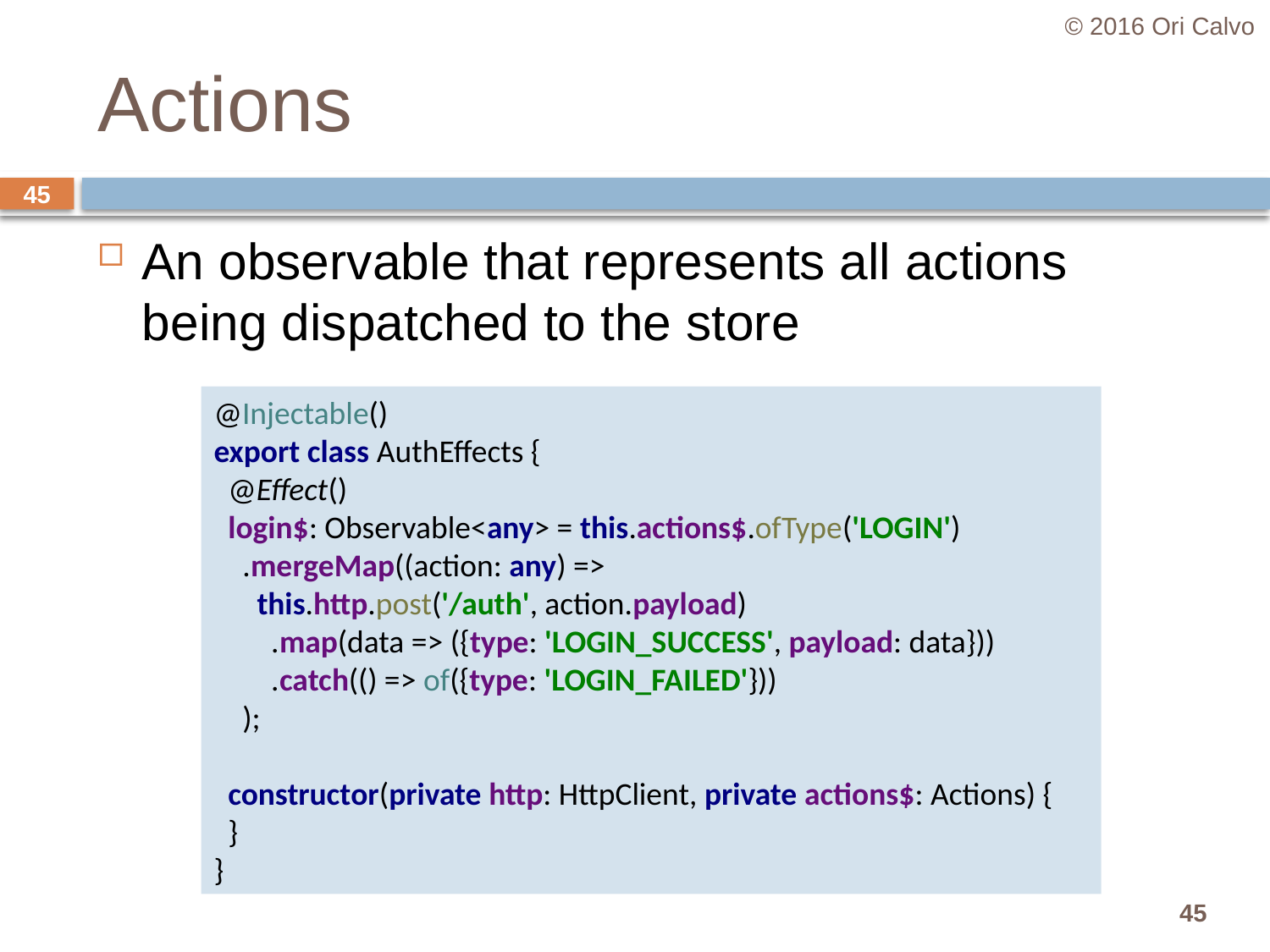

© 2016 Ori Calvo
# Actions
45
An observable that represents all actions being dispatched to the store
@Injectable()
export class AuthEffects {
  @Effect()
  login$: Observable<any> = this.actions$.ofType('LOGIN')
    .mergeMap((action: any) =>
      this.http.post('/auth', action.payload)
        .map(data => ({type: 'LOGIN_SUCCESS', payload: data}))
        .catch(() => of({type: 'LOGIN_FAILED'}))
    );
  constructor(private http: HttpClient, private actions$: Actions) {
  }
}